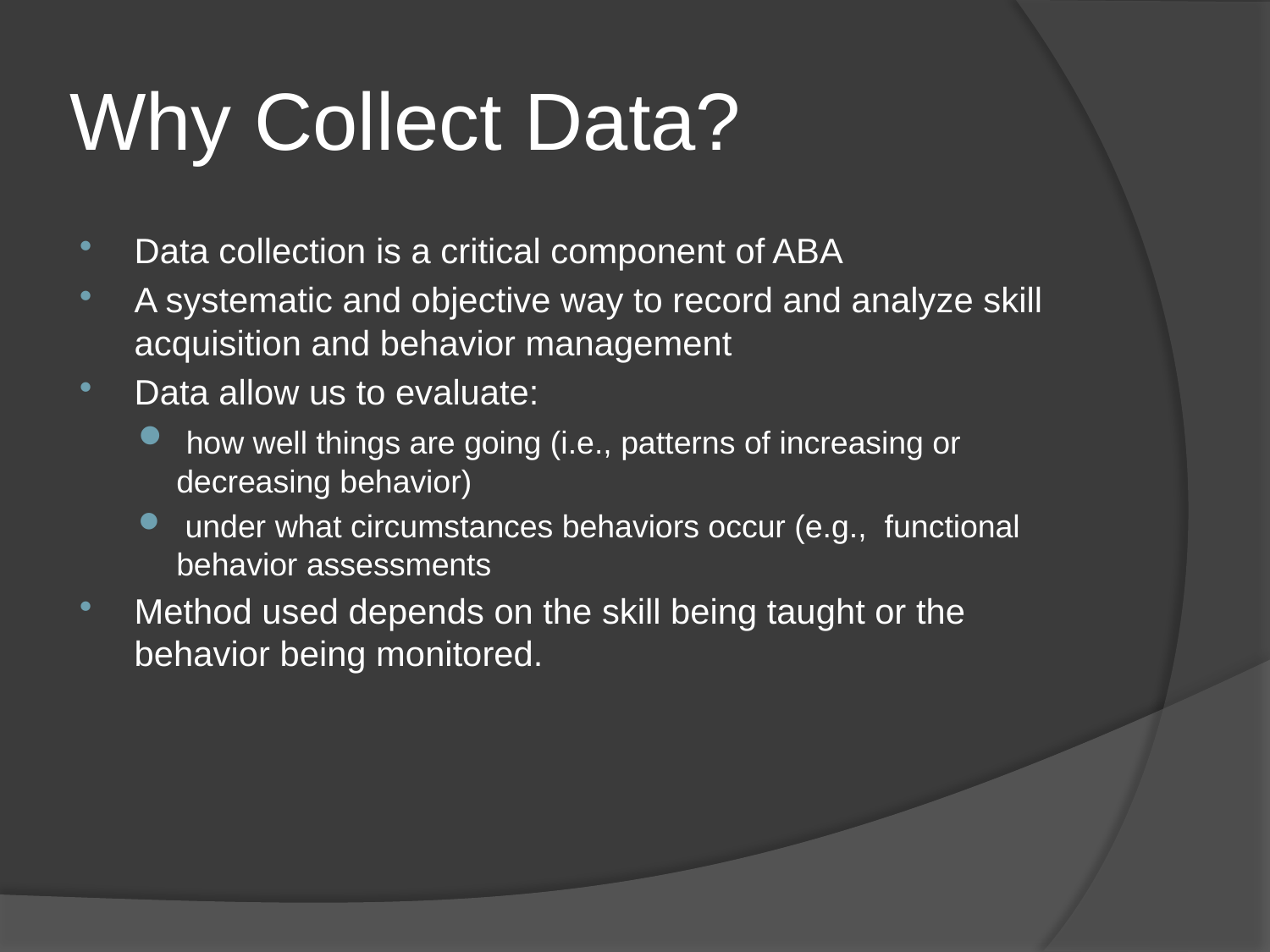

# Why Collect Data?
Data collection is a critical component of ABA
A systematic and objective way to record and analyze skill acquisition and behavior management
Data allow us to evaluate:
 how well things are going (i.e., patterns of increasing or decreasing behavior)
 under what circumstances behaviors occur (e.g.,  functional behavior assessments
Method used depends on the skill being taught or the behavior being monitored.